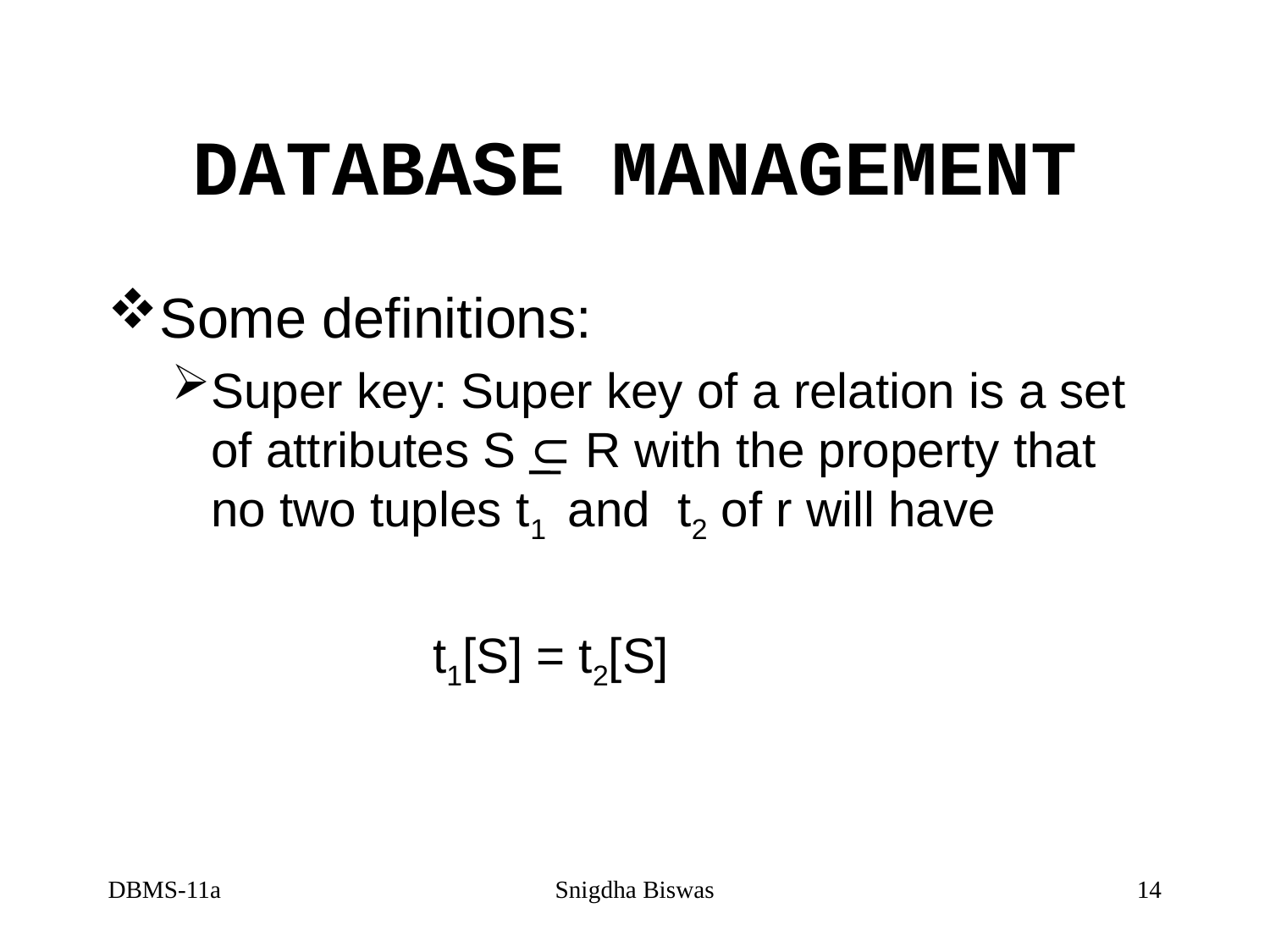

# DATABASE MANAGEMENT
Some definitions:
Super key: Super key of a relation is a set of attributes S ⊂ R with the property that no two tuples t1  and  t2 of r will have

                   t1[S] = t2[S]

DBMS-11a
Snigdha Biswas
14